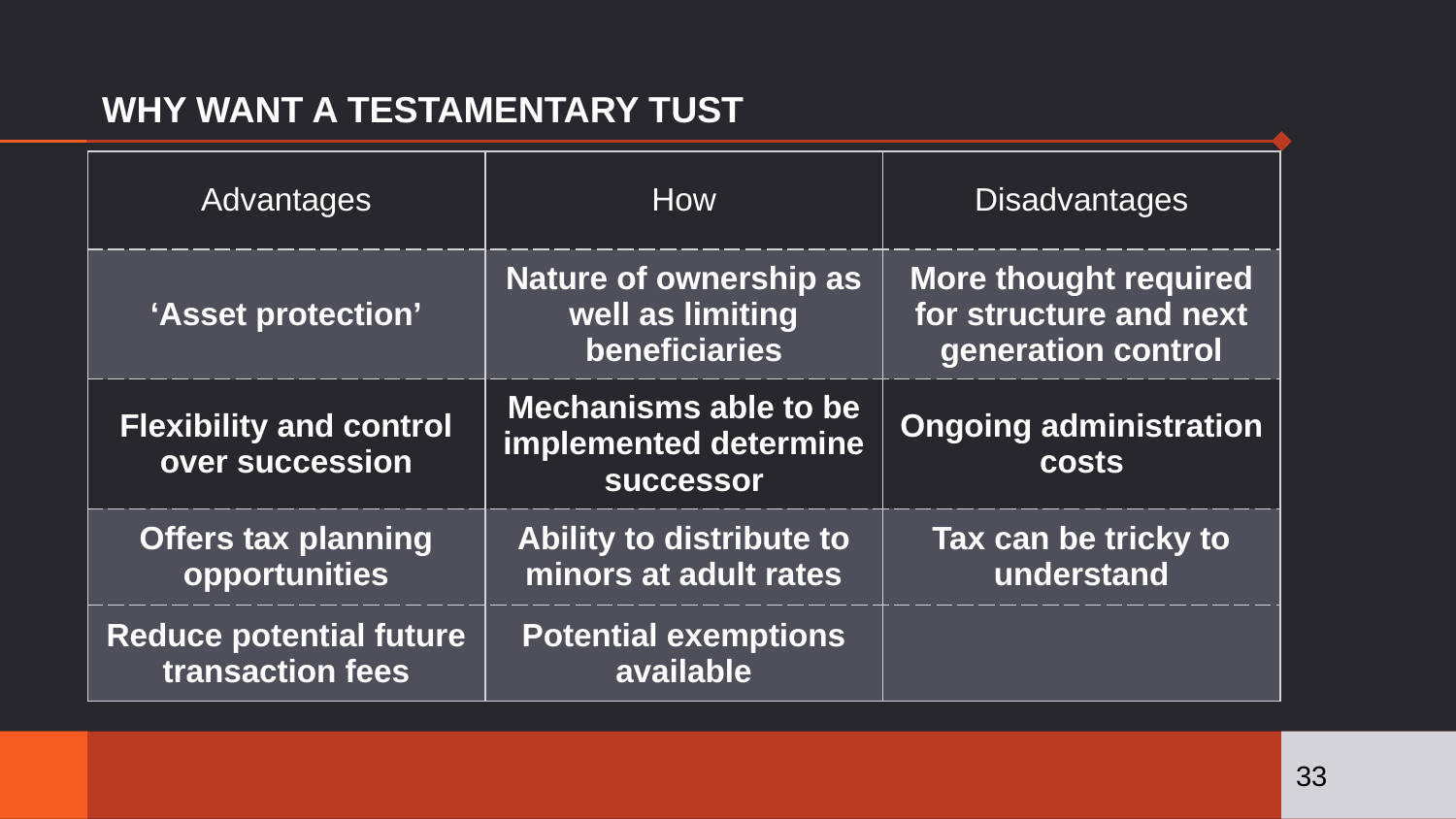

# WHY WANT A TESTAMENTARY TUST
| Advantages | How | Disadvantages |
| --- | --- | --- |
| ‘Asset protection’ | Nature of ownership as well as limiting beneficiaries | More thought required for structure and next generation control |
| Flexibility and control over succession | Mechanisms able to be implemented determine successor | Ongoing administration costs |
| Offers tax planning opportunities | Ability to distribute to minors at adult rates | Tax can be tricky to understand |
| Reduce potential future transaction fees | Potential exemptions available |  |
33